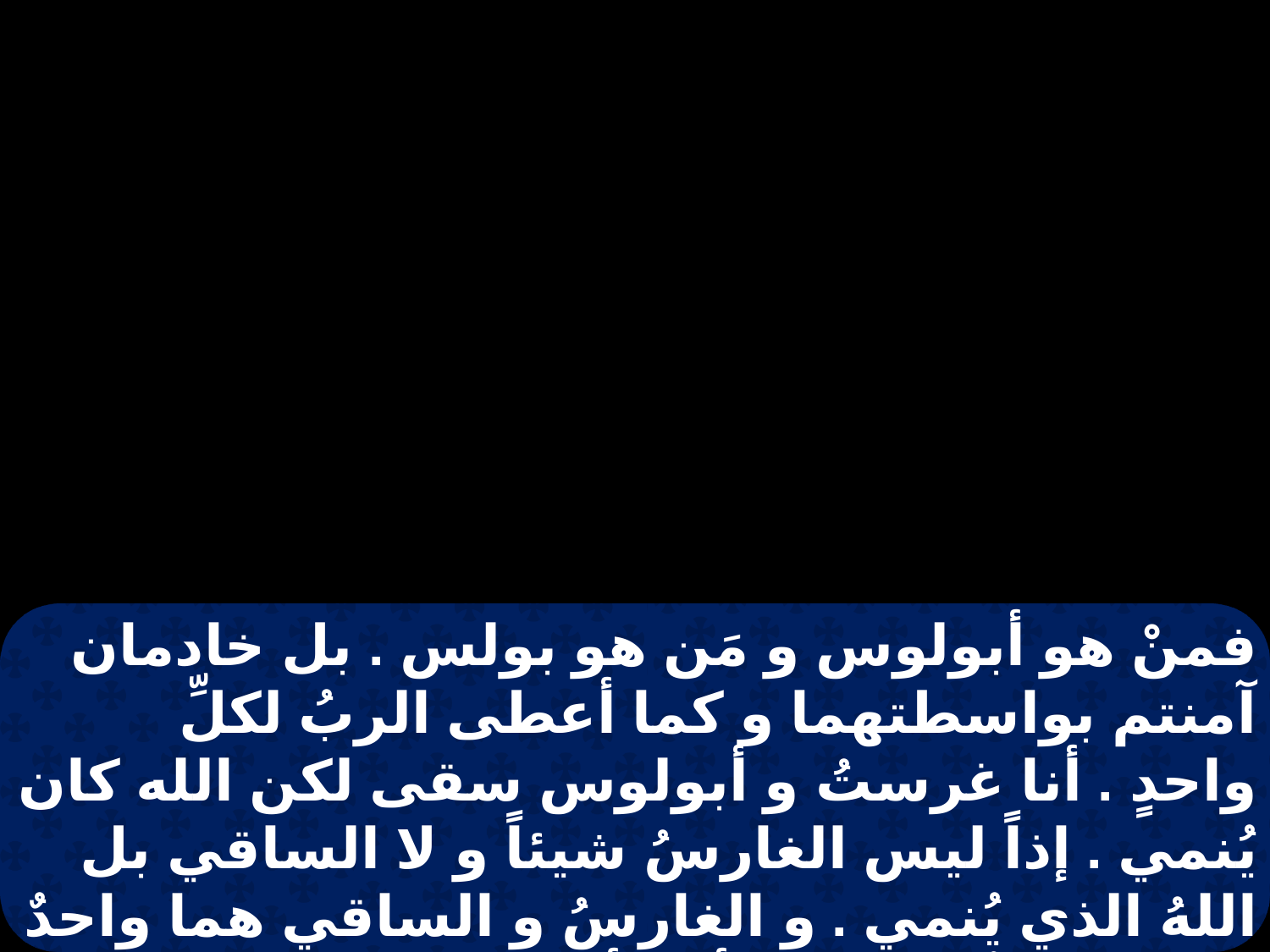

فمنْ هو أبولوس و مَن هو بولس . بل خادمان آمنتم بواسطتهما و كما أعطى الربُ لكلِّ واحدٍ . أنا غرستُ و أبولوس سقى لكن الله كان يُنمي . إذاً ليس الغارسُ شيئاً و لا الساقي بل اللهُ الذي يُنمي . و الغارسُ و الساقي هما واحدٌ . و لكن كلُ واحدٍ سيأخذ أجرتهُ بحسبِ تعبهِ .